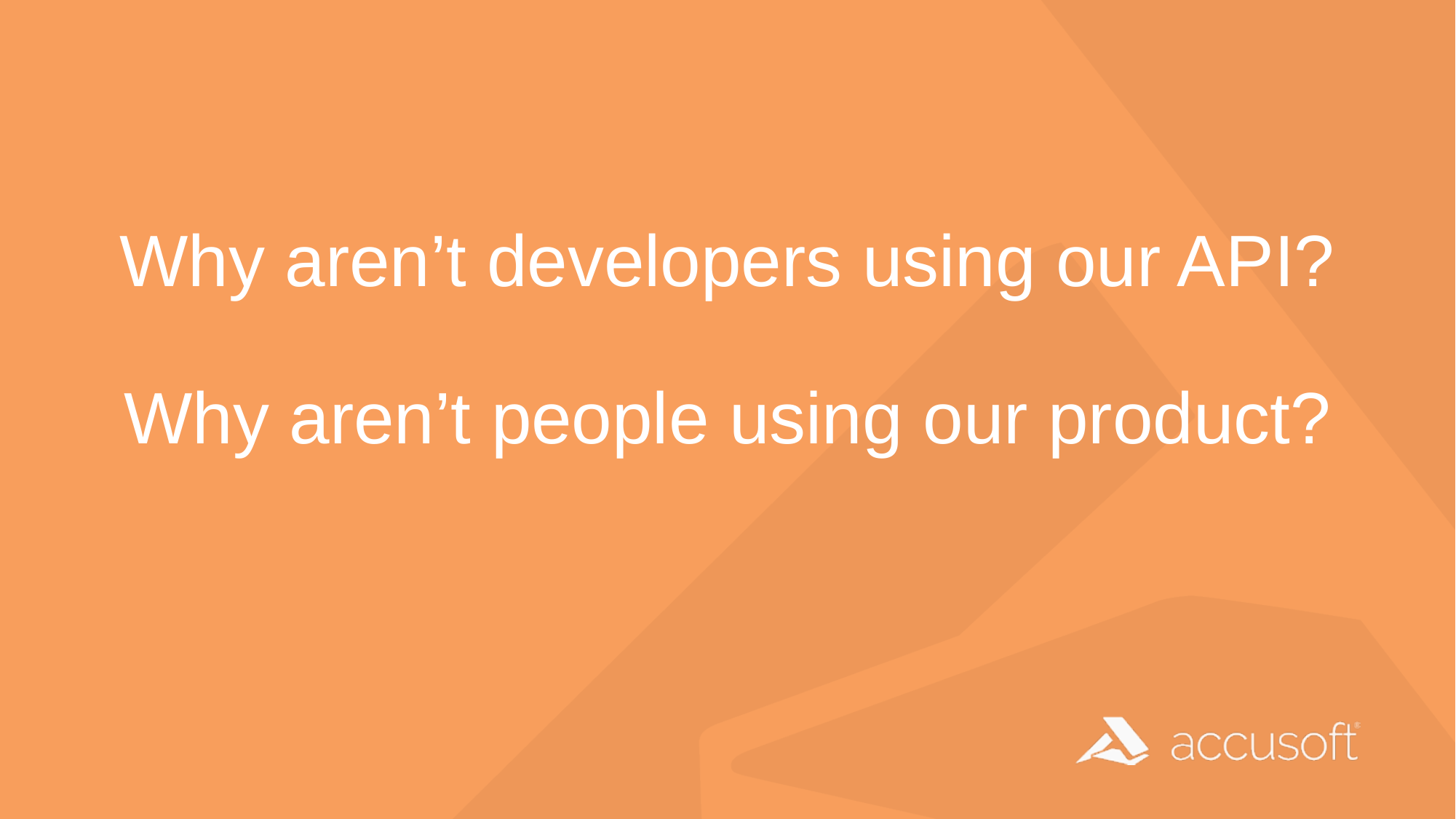

# Why aren’t developers using our API?

Why aren’t people using our product?